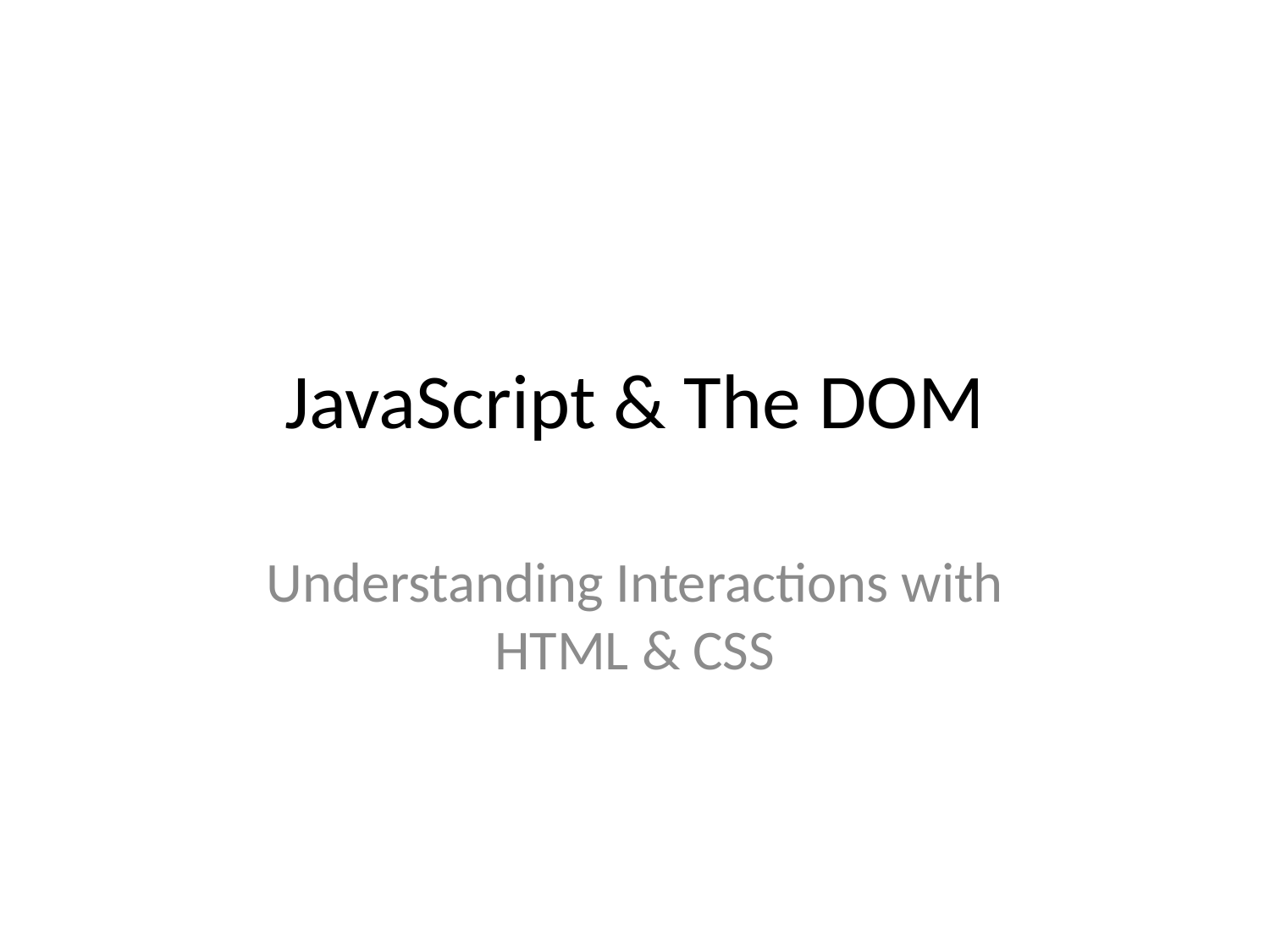

# JavaScript & The DOM
Understanding Interactions with HTML & CSS